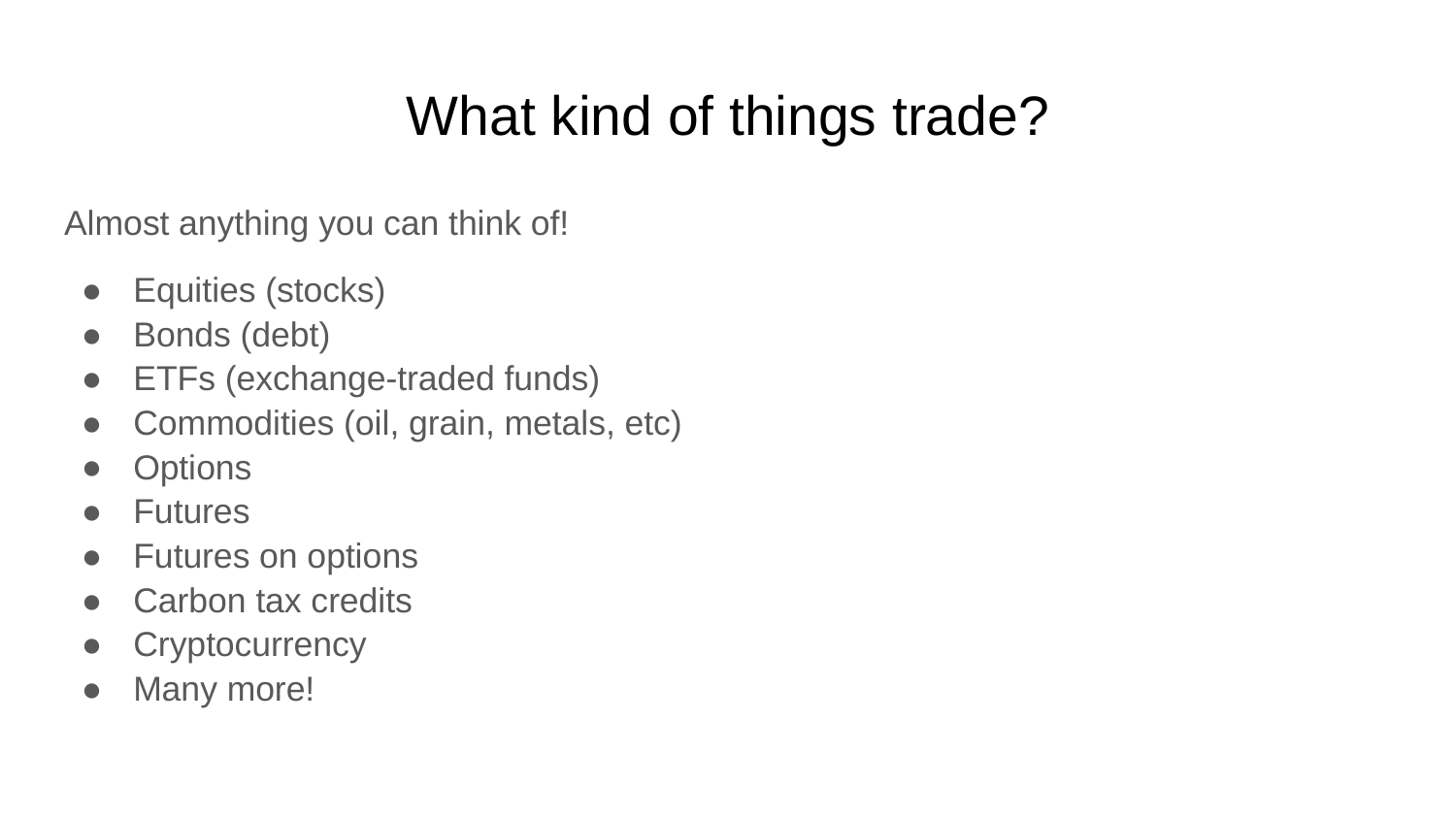

# What kind of things trade?
Almost anything you can think of!
Equities (stocks)
Bonds (debt)
ETFs (exchange-traded funds)
Commodities (oil, grain, metals, etc)
Options
Futures
Futures on options
Carbon tax credits
Cryptocurrency
Many more!